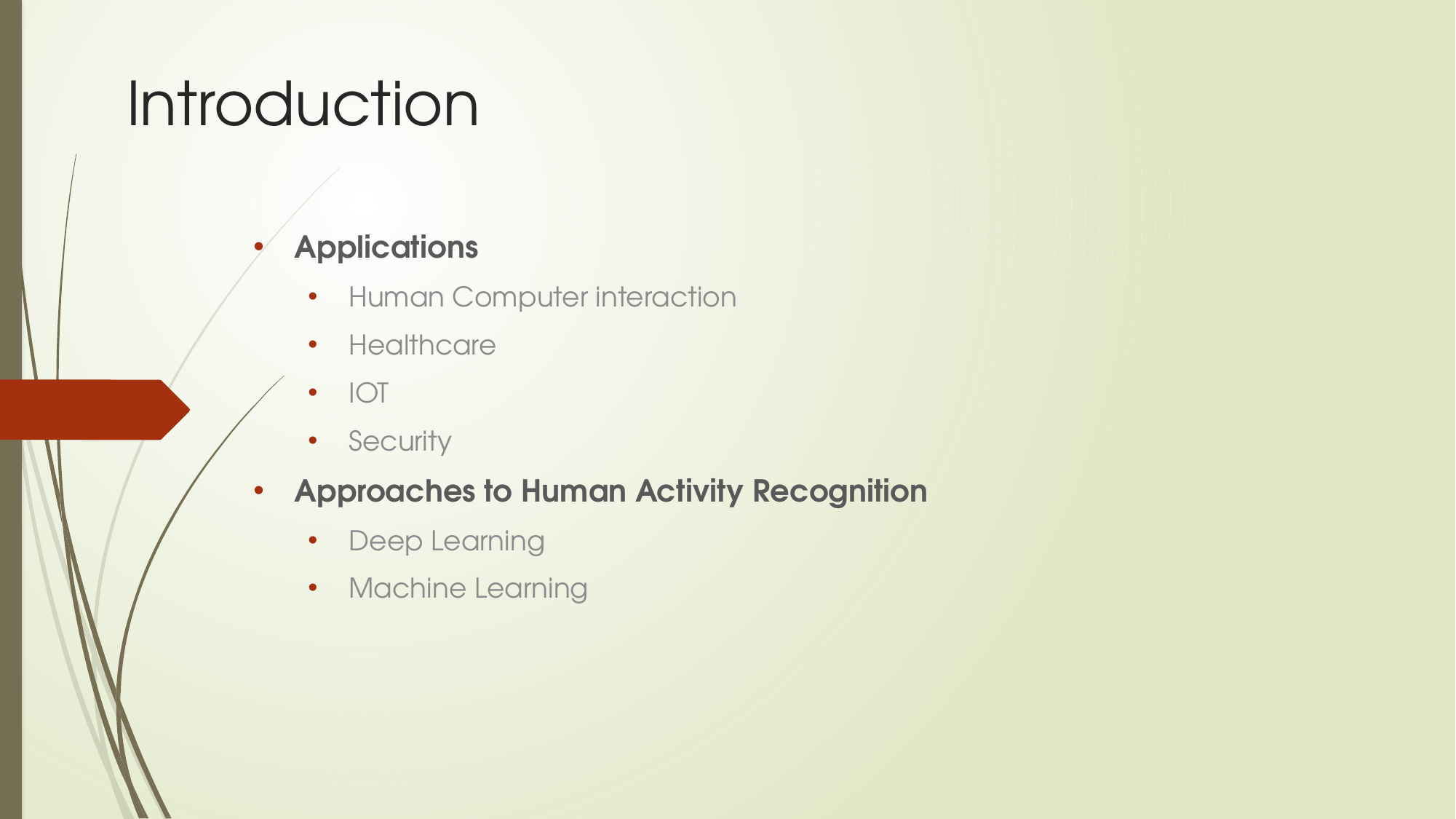

# Introduction

Applications
Human Computer interaction
Healthcare
IOT
Security
Approaches to Human Activity Recognition
Deep Learning
Machine Learning